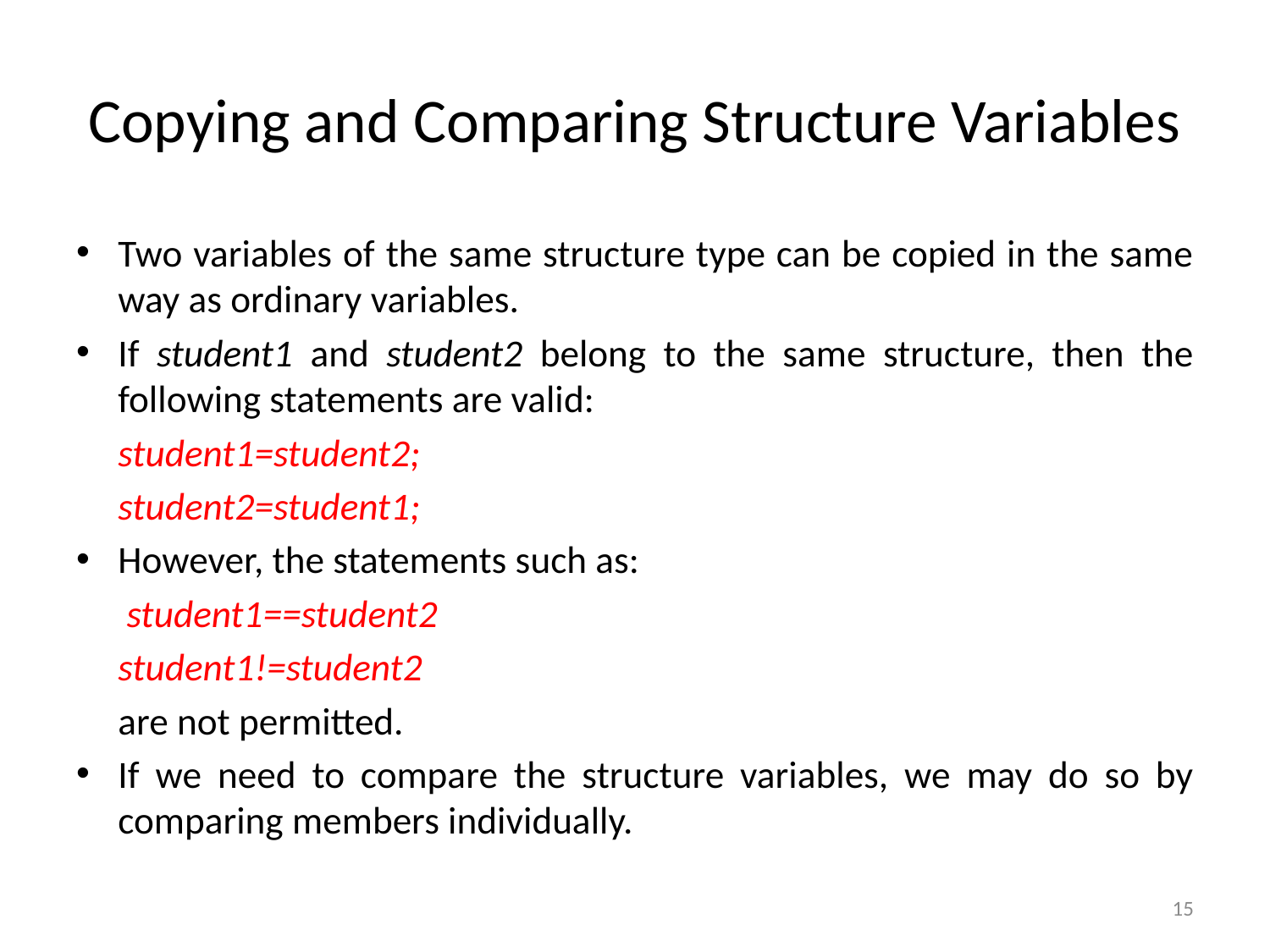

# Copying and Comparing Structure Variables
Two variables of the same structure type can be copied in the same way as ordinary variables.
If student1 and student2 belong to the same structure, then the following statements are valid:
			student1=student2;
			student2=student1;
However, the statements such as:
			 student1==student2
			student1!=student2
	are not permitted.
If we need to compare the structure variables, we may do so by comparing members individually.
15